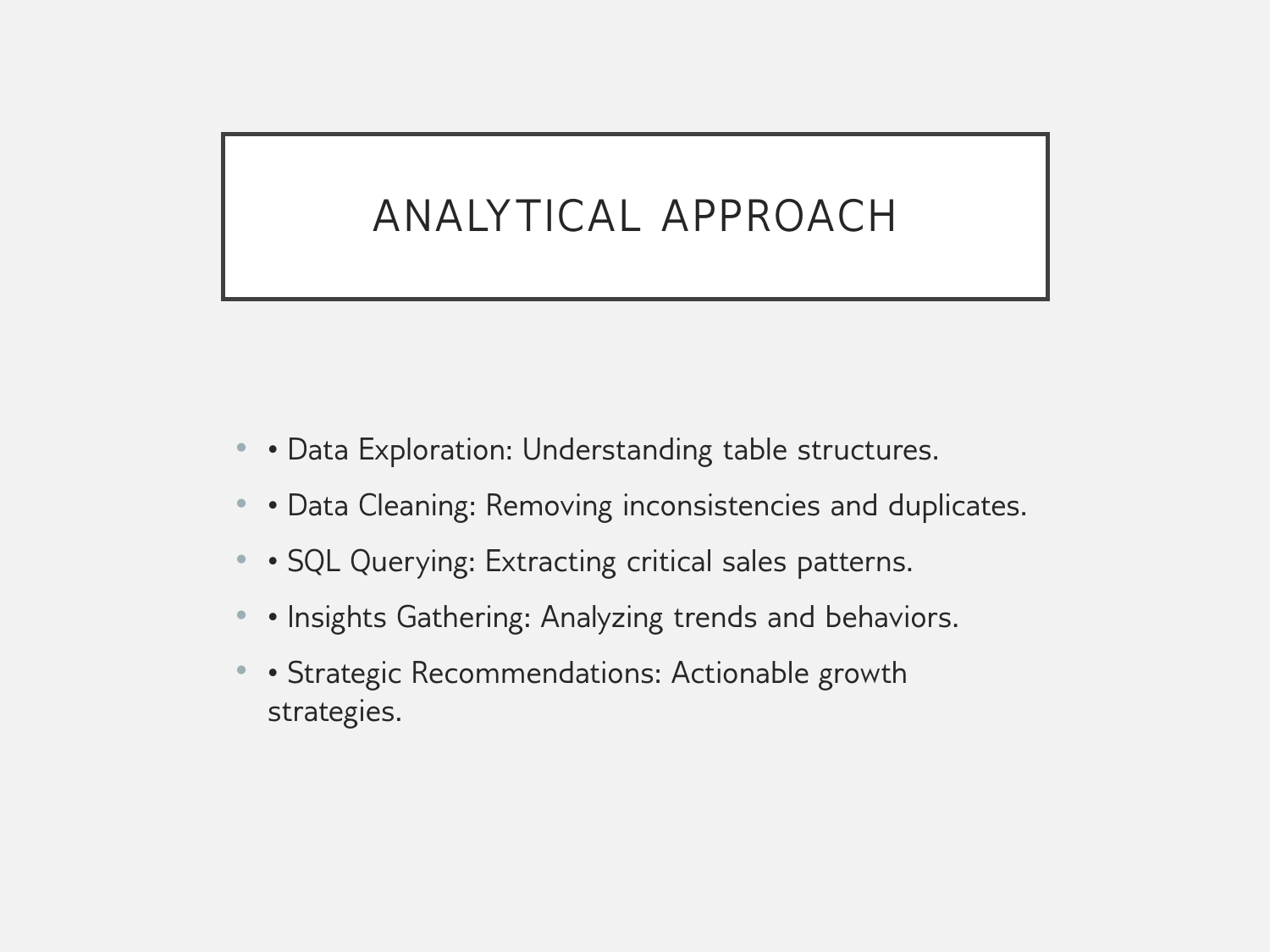

# Analytical Approach

• Data Exploration: Understanding table structures.
• Data Cleaning: Removing inconsistencies and duplicates.
• SQL Querying: Extracting critical sales patterns.
• Insights Gathering: Analyzing trends and behaviors.
• Strategic Recommendations: Actionable growth strategies.